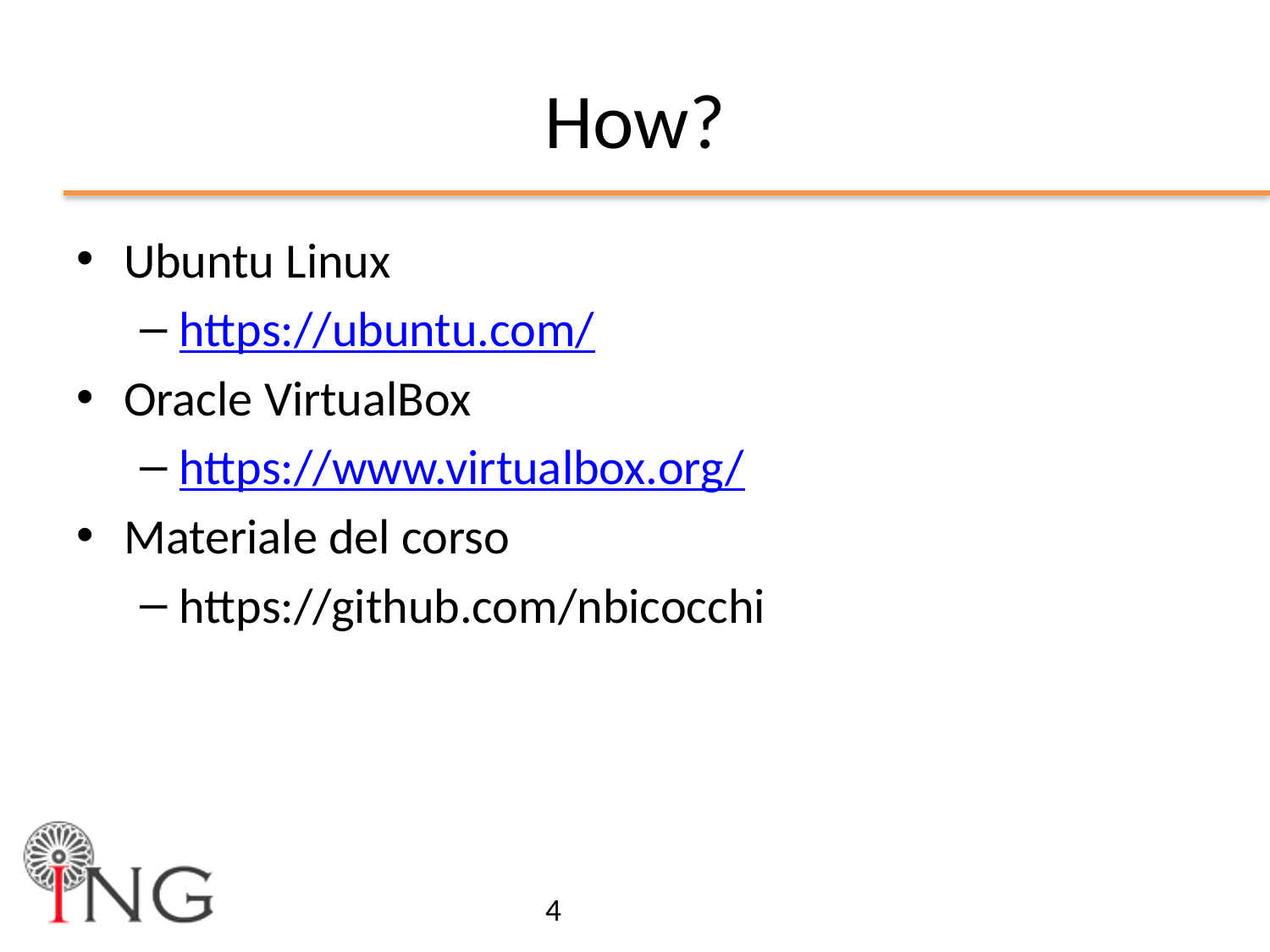

# How?
Ubuntu Linux
https://ubuntu.com/
Oracle VirtualBox
https://www.virtualbox.org/
Materiale del corso
https://github.com/nbicocchi

4